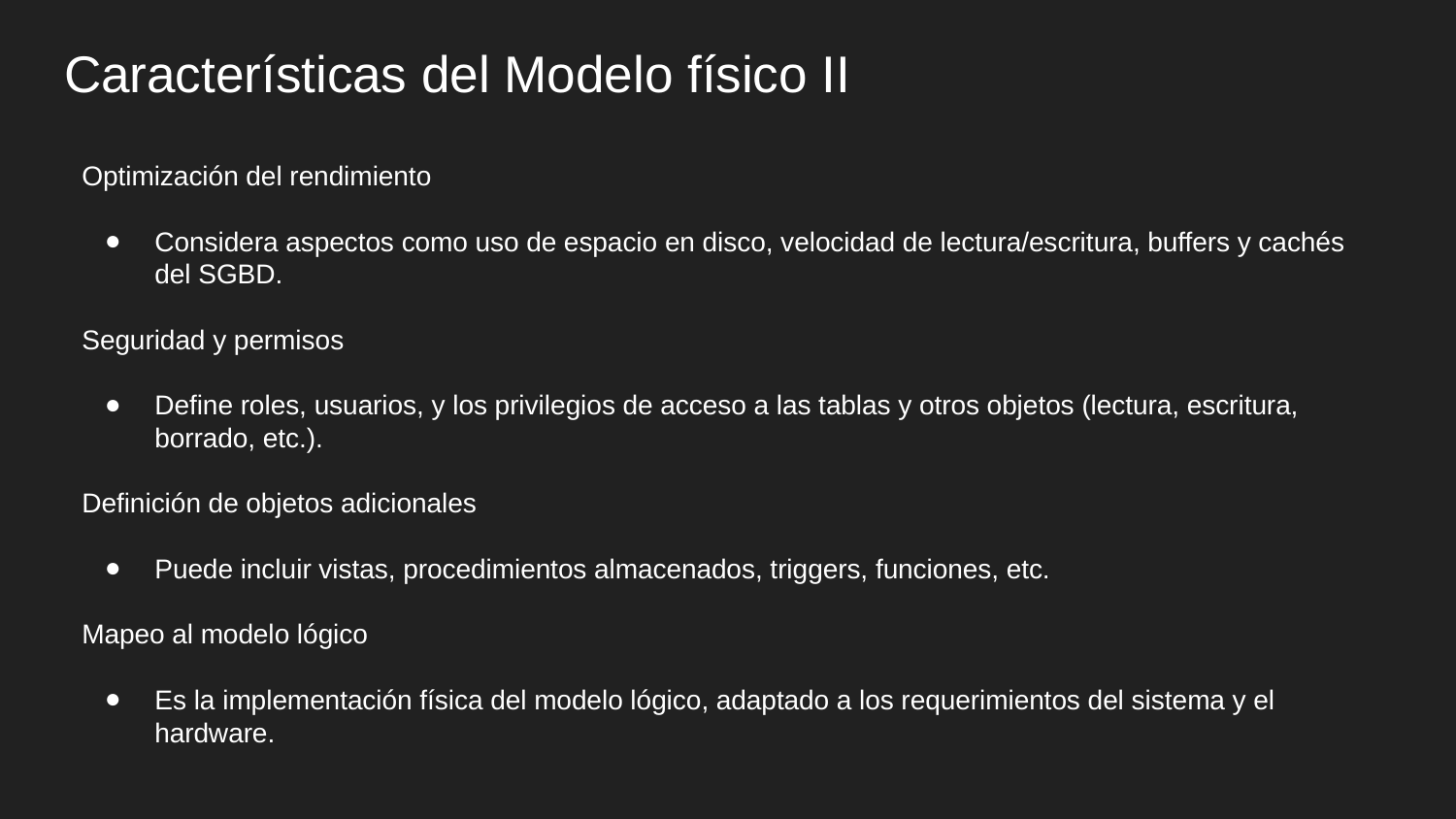

# Características del Modelo físico II

Optimización del rendimiento

Considera aspectos como uso de espacio en disco, velocidad de lectura/escritura, buffers y cachés del SGBD.

Seguridad y permisos

Define roles, usuarios, y los privilegios de acceso a las tablas y otros objetos (lectura, escritura, borrado, etc.).

Definición de objetos adicionales

Puede incluir vistas, procedimientos almacenados, triggers, funciones, etc.

Mapeo al modelo lógico

Es la implementación física del modelo lógico, adaptado a los requerimientos del sistema y el hardware.